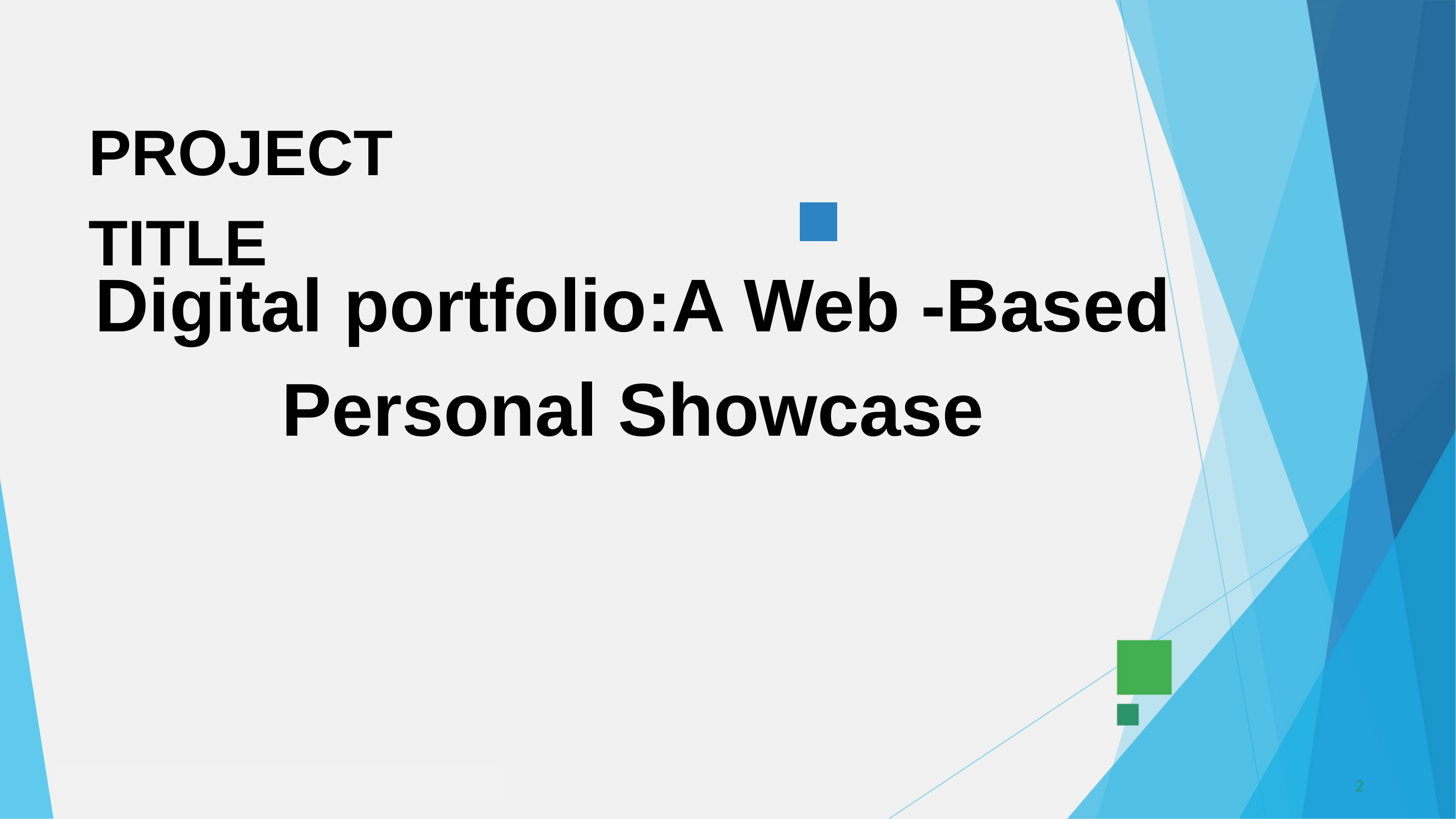

PROJECT TITLE

Digital portfolio:A Web -Based Personal Showcase

2